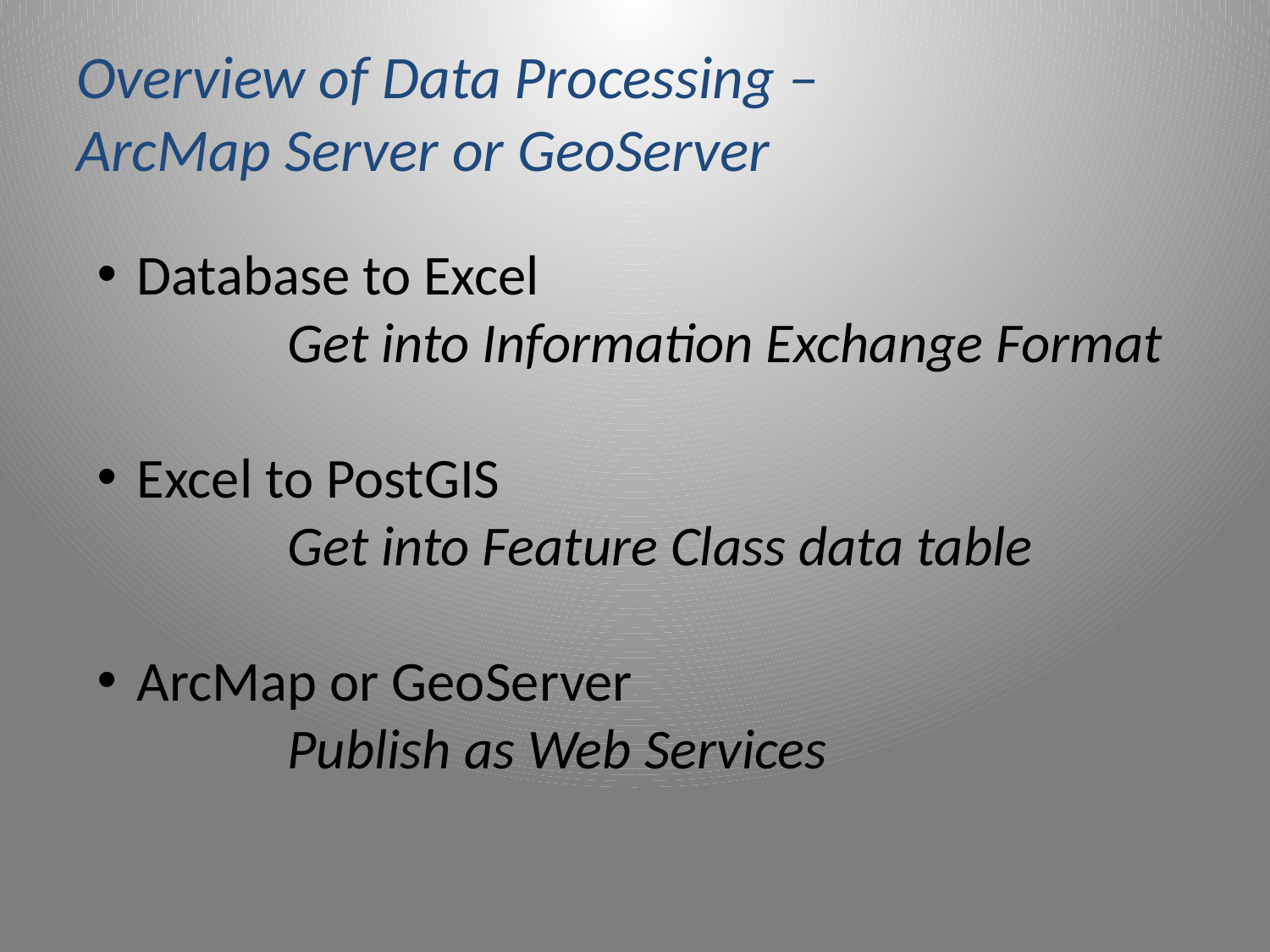

# Overview of Data Processing – ArcMap Server or GeoServer
Database to Excel
	Get into Information Exchange Format

Excel to PostGIS
	Get into Feature Class data table

ArcMap or GeoServer
	Publish as Web Services